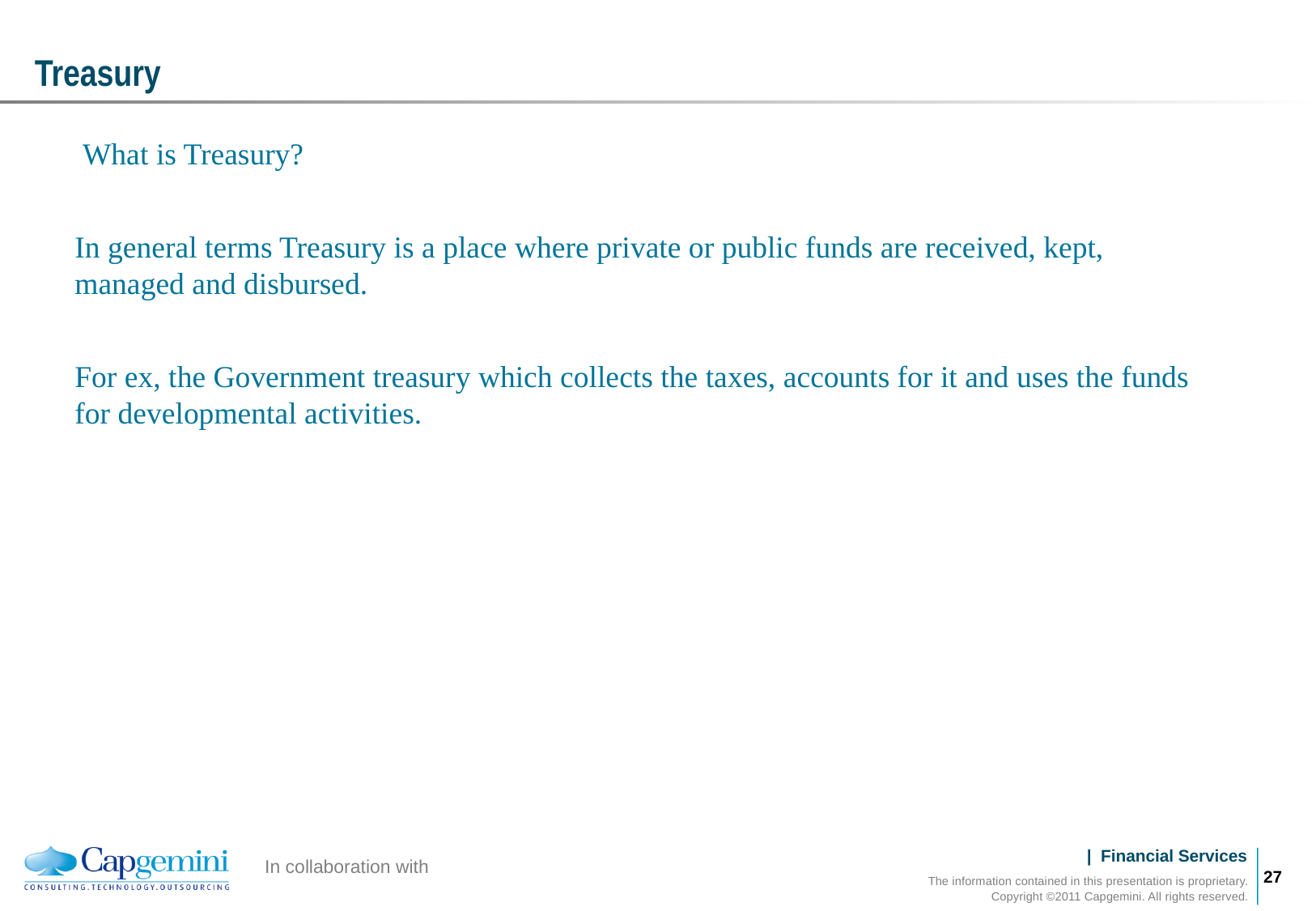

# Treasury
 What is Treasury?

In general terms Treasury is a place where private or public funds are received, kept, managed and disbursed.

For ex, the Government treasury which collects the taxes, accounts for it and uses the funds for developmental activities.